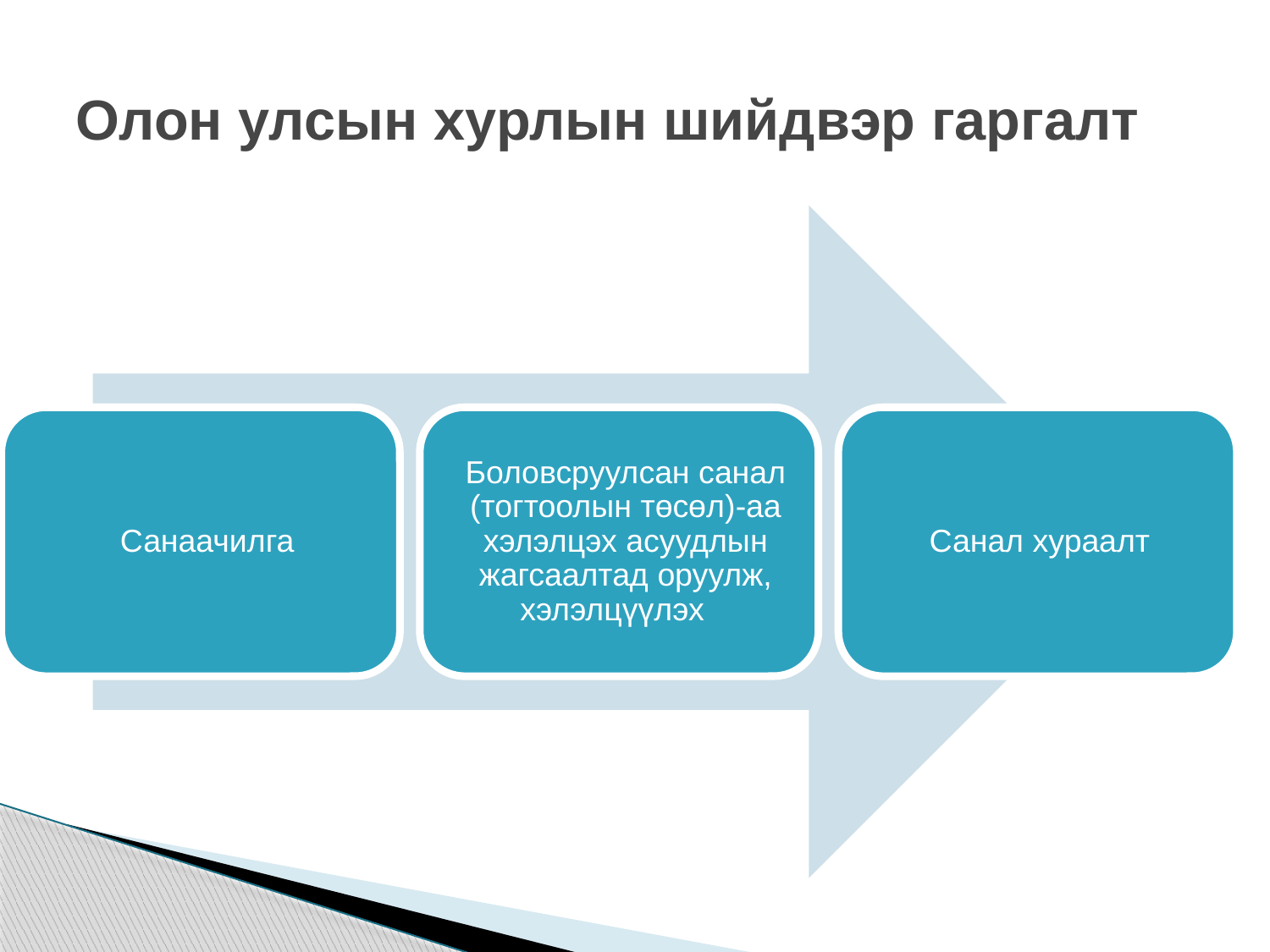

# Олон улсын хурлын шийдвэр гаргалт
Санаачилга
Боловсруулсан санал (тогтоолын төсөл)-аа хэлэлцэх асуудлын жагсаалтад оруулж, хэлэлцүүлэх
Санал хураалт